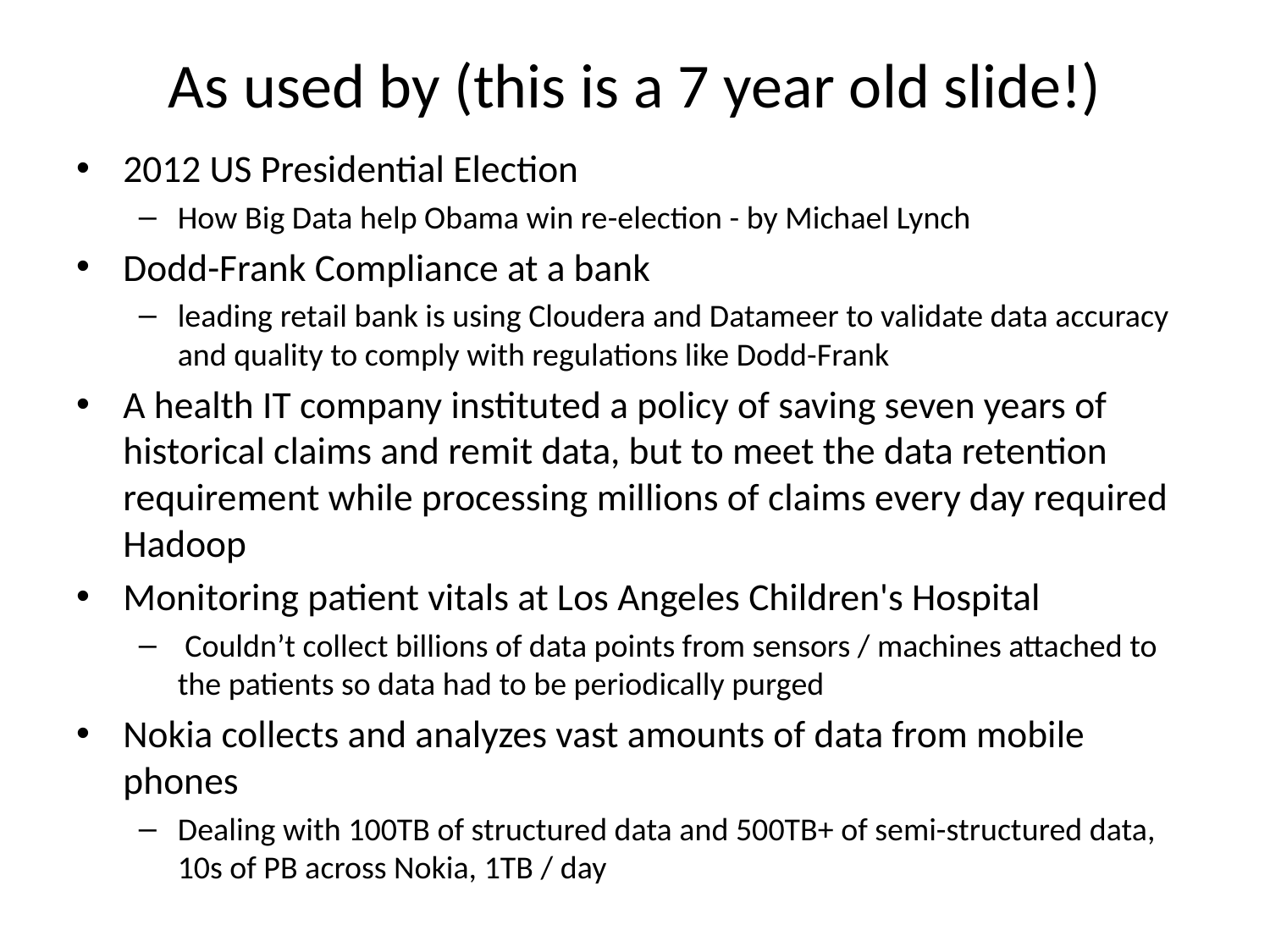

# As used by (this is a 7 year old slide!)
2012 US Presidential Election
How Big Data help Obama win re-election - by Michael Lynch
Dodd-Frank Compliance at a bank
leading retail bank is using Cloudera and Datameer to validate data accuracy and quality to comply with regulations like Dodd-Frank
A health IT company instituted a policy of saving seven years of historical claims and remit data, but to meet the data retention requirement while processing millions of claims every day required Hadoop
Monitoring patient vitals at Los Angeles Children's Hospital
 Couldn’t collect billions of data points from sensors / machines attached to the patients so data had to be periodically purged
Nokia collects and analyzes vast amounts of data from mobile phones
Dealing with 100TB of structured data and 500TB+ of semi-structured data, 10s of PB across Nokia, 1TB / day